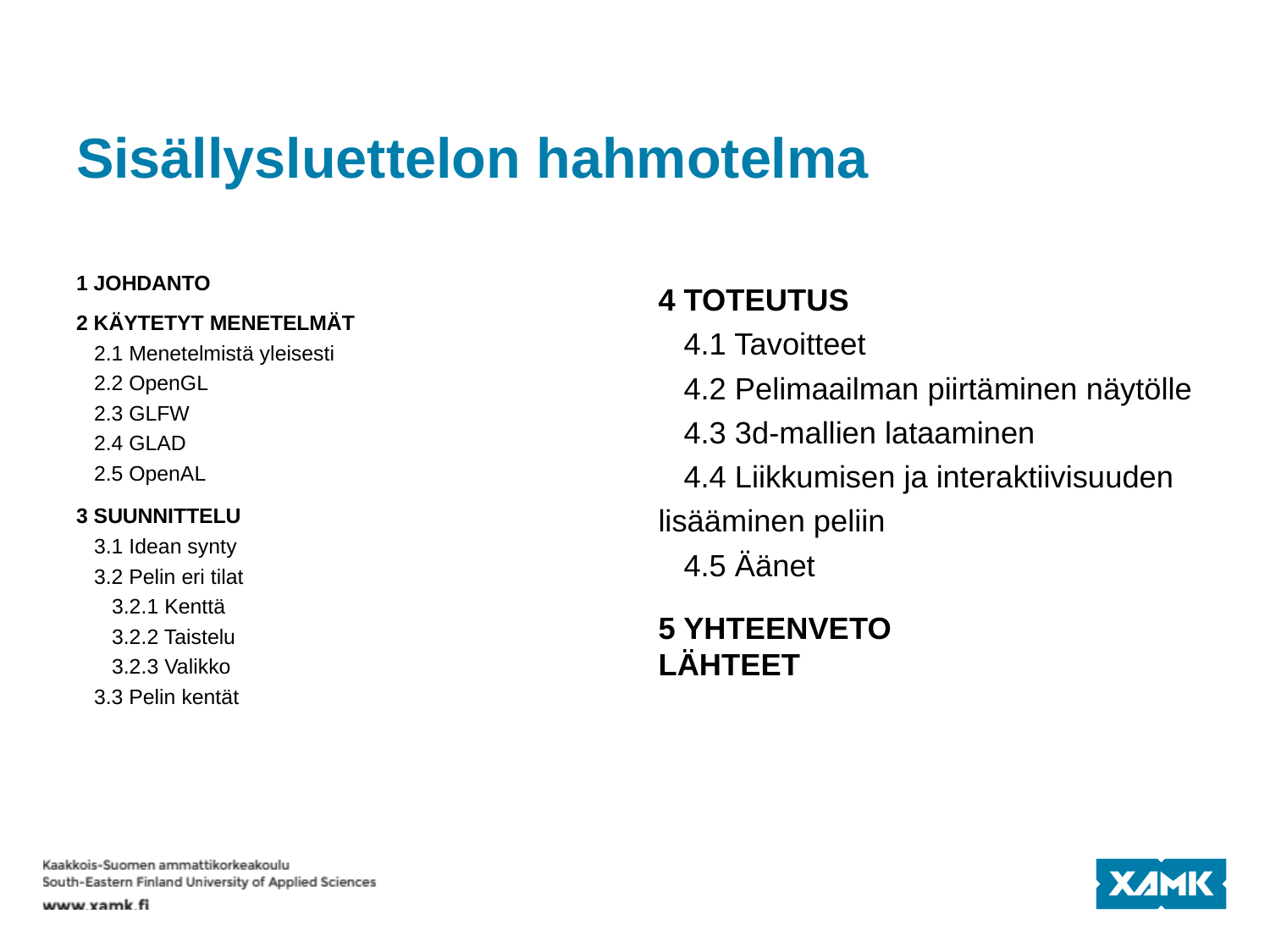

# Sisällysluettelon hahmotelma
1 JOHDANTO
2 KÄYTETYT MENETELMÄT
   2.1 Menetelmistä yleisesti
   2.2 OpenGL
   2.3 GLFW
   2.4 GLAD
   2.5 OpenAL
3 SUUNNITTELU
   3.1 Idean synty
   3.2 Pelin eri tilat
      3.2.1 Kenttä
      3.2.2 Taistelu
      3.2.3 Valikko
   3.3 Pelin kentät

4 TOTEUTUS
   4.1 Tavoitteet
   4.2 Pelimaailman piirtäminen näytölle
   4.3 3d-mallien lataaminen
   4.4 Liikkumisen ja interaktiivisuuden lisääminen peliin
   4.5 Äänet
5 YHTEENVETO
LÄHTEET